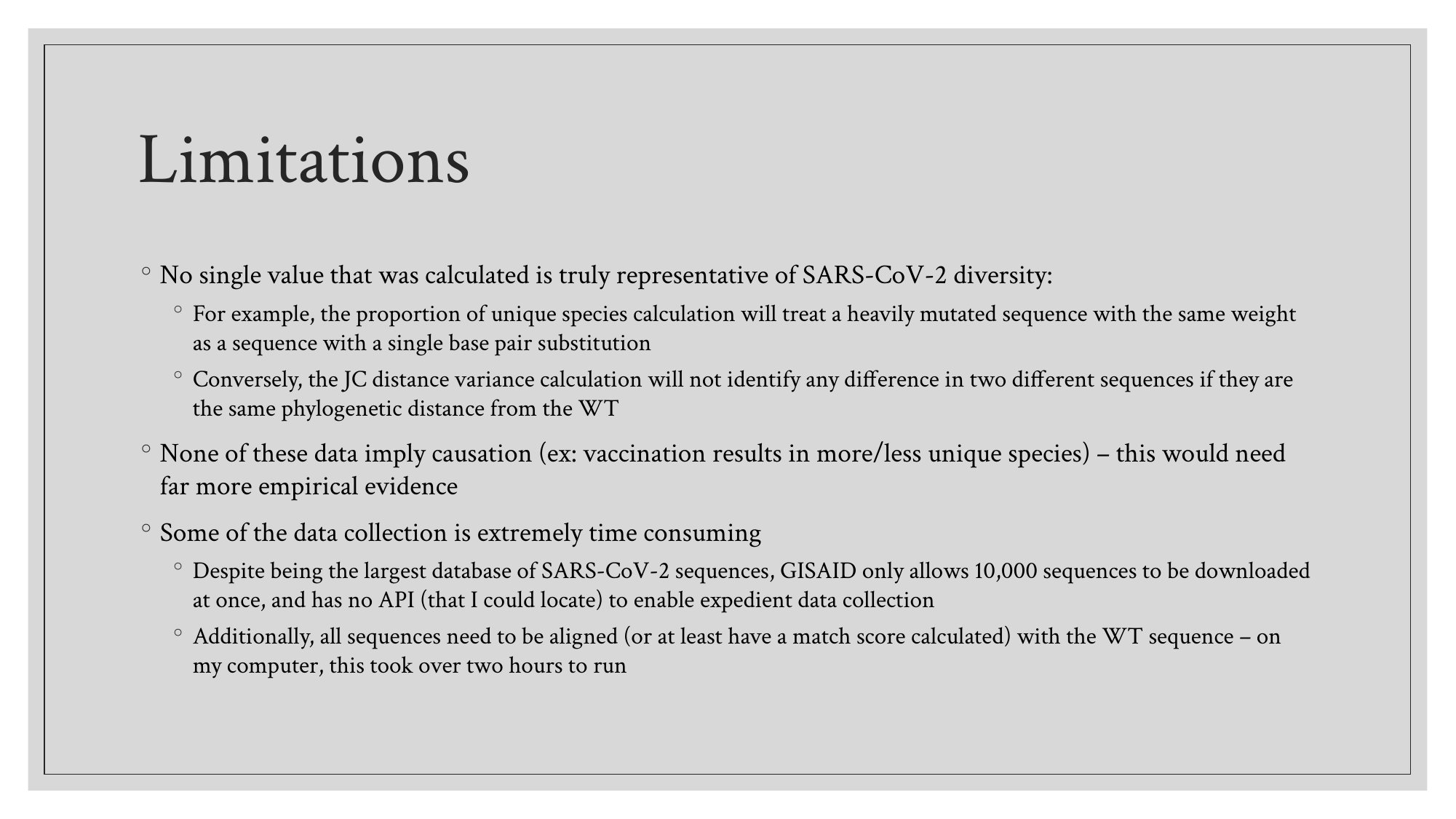

# Limitations
No single value that was calculated is truly representative of SARS-CoV-2 diversity:
For example, the proportion of unique species calculation will treat a heavily mutated sequence with the same weight as a sequence with a single base pair substitution
Conversely, the JC distance variance calculation will not identify any difference in two different sequences if they are the same phylogenetic distance from the WT
None of these data imply causation (ex: vaccination results in more/less unique species) – this would need far more empirical evidence
Some of the data collection is extremely time consuming
Despite being the largest database of SARS-CoV-2 sequences, GISAID only allows 10,000 sequences to be downloaded at once, and has no API (that I could locate) to enable expedient data collection
Additionally, all sequences need to be aligned (or at least have a match score calculated) with the WT sequence – on my computer, this took over two hours to run